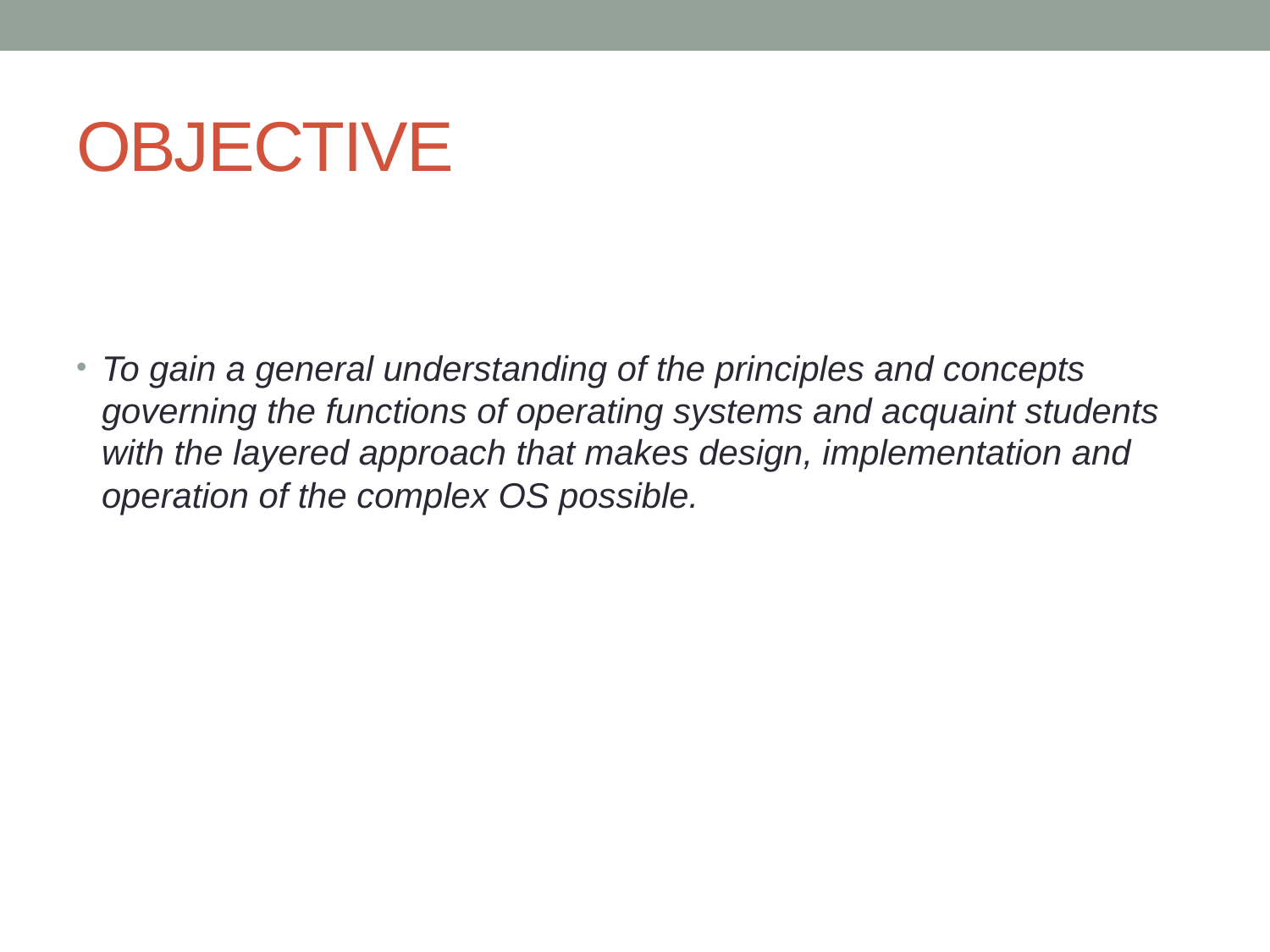

# OBJECTIVE

To gain a general understanding of the principles and concepts governing the functions of operating systems and acquaint students with the layered approach that makes design, implementation and operation of the complex OS possible.